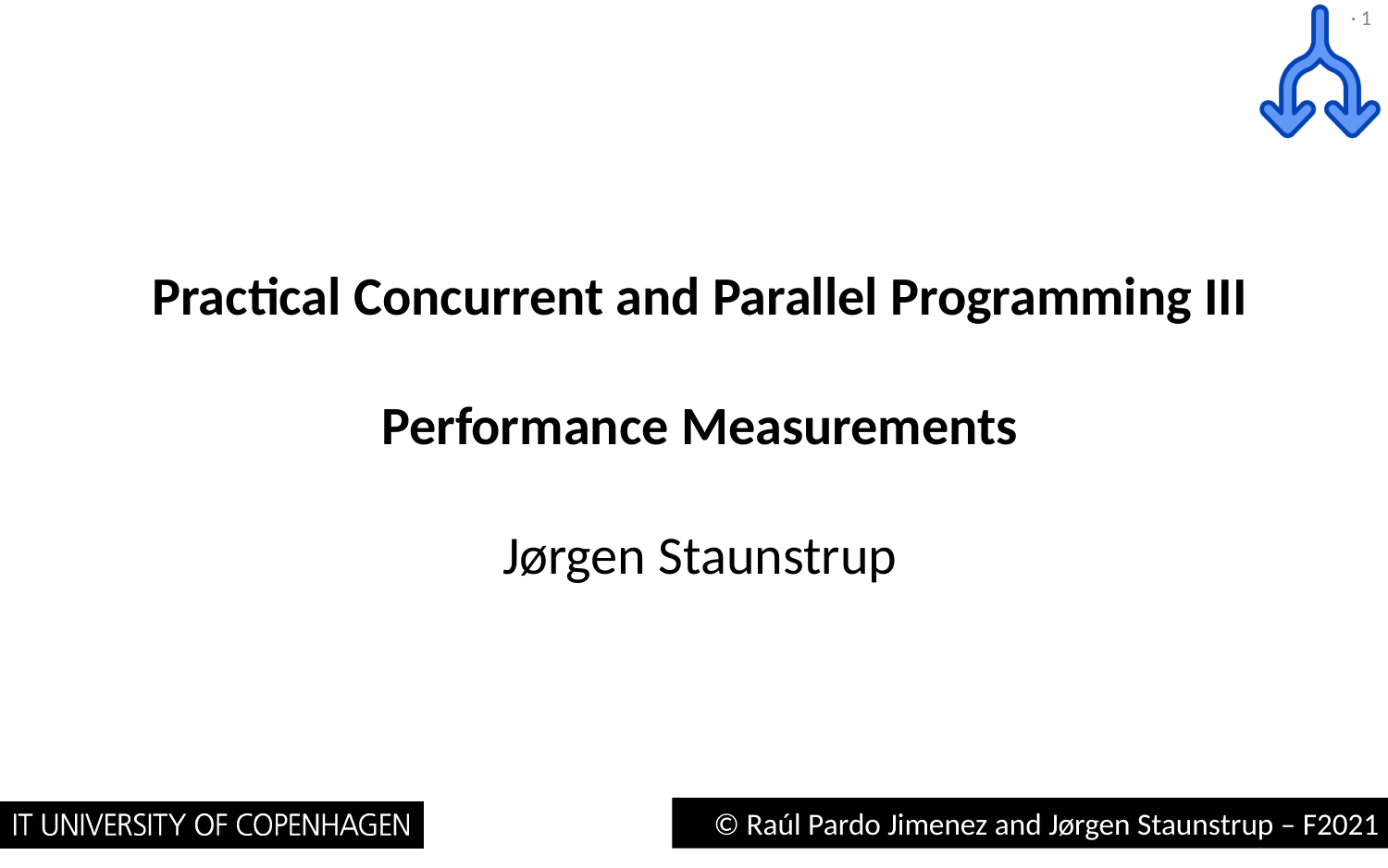

· 1
Practical Concurrent and Parallel Programming III

Performance Measurements

Jørgen Staunstrup